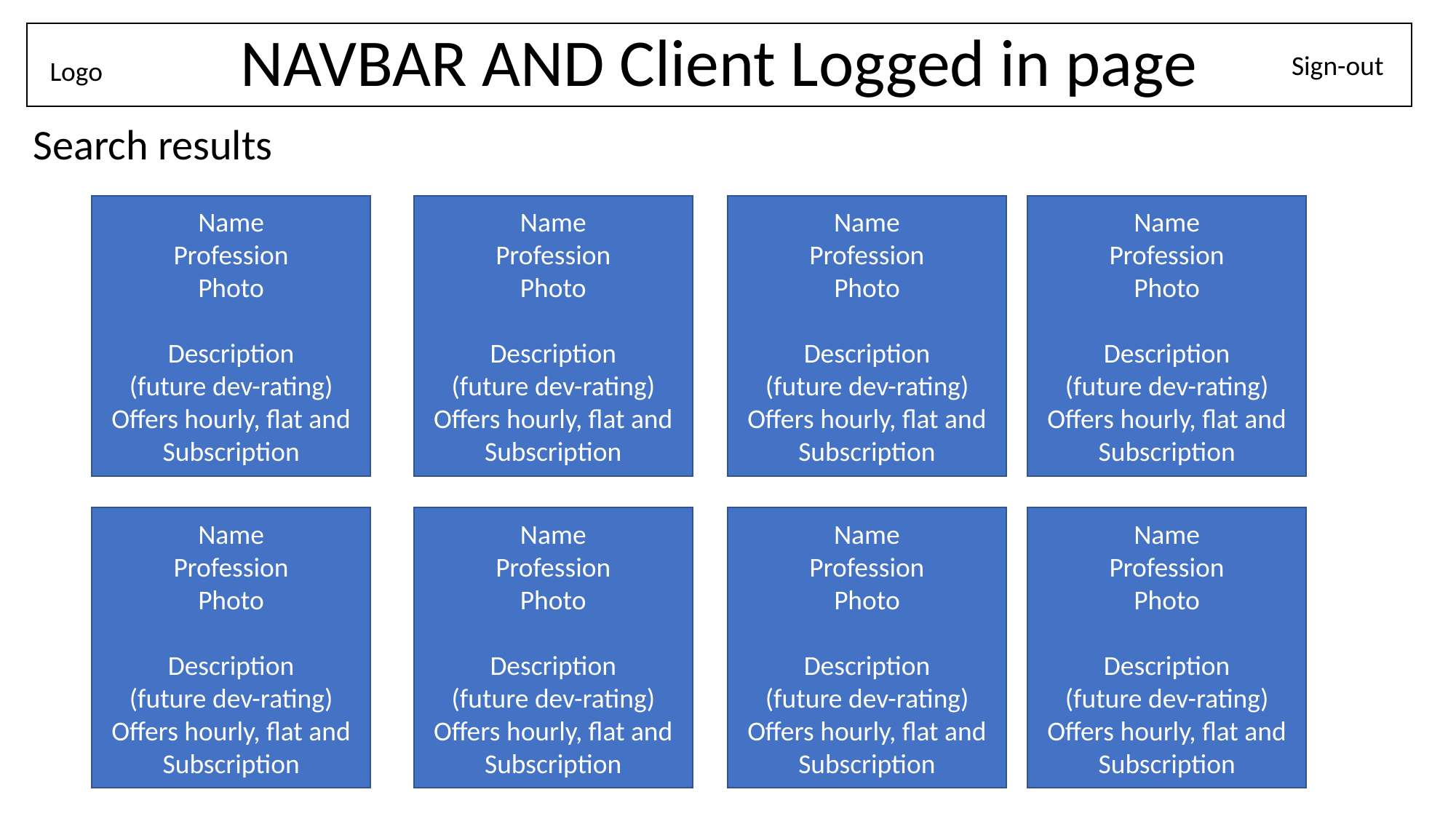

NAVBAR AND Client Logged in page
Sign-out
Logo
Search results

Name
Profession
Photo

Description
(future dev-rating)
Offers hourly, flat and Subscription
Name
Profession
Photo

Description
(future dev-rating)
Offers hourly, flat and Subscription
Name
Profession
Photo

Description
(future dev-rating)
Offers hourly, flat and Subscription
Name
Profession
Photo

Description
(future dev-rating)
Offers hourly, flat and Subscription
Name
Profession
Photo

Description
(future dev-rating)
Offers hourly, flat and Subscription
Name
Profession
Photo

Description
(future dev-rating)
Offers hourly, flat and Subscription
Name
Profession
Photo

Description
(future dev-rating)
Offers hourly, flat and Subscription
Name
Profession
Photo

Description
(future dev-rating)
Offers hourly, flat and Subscription